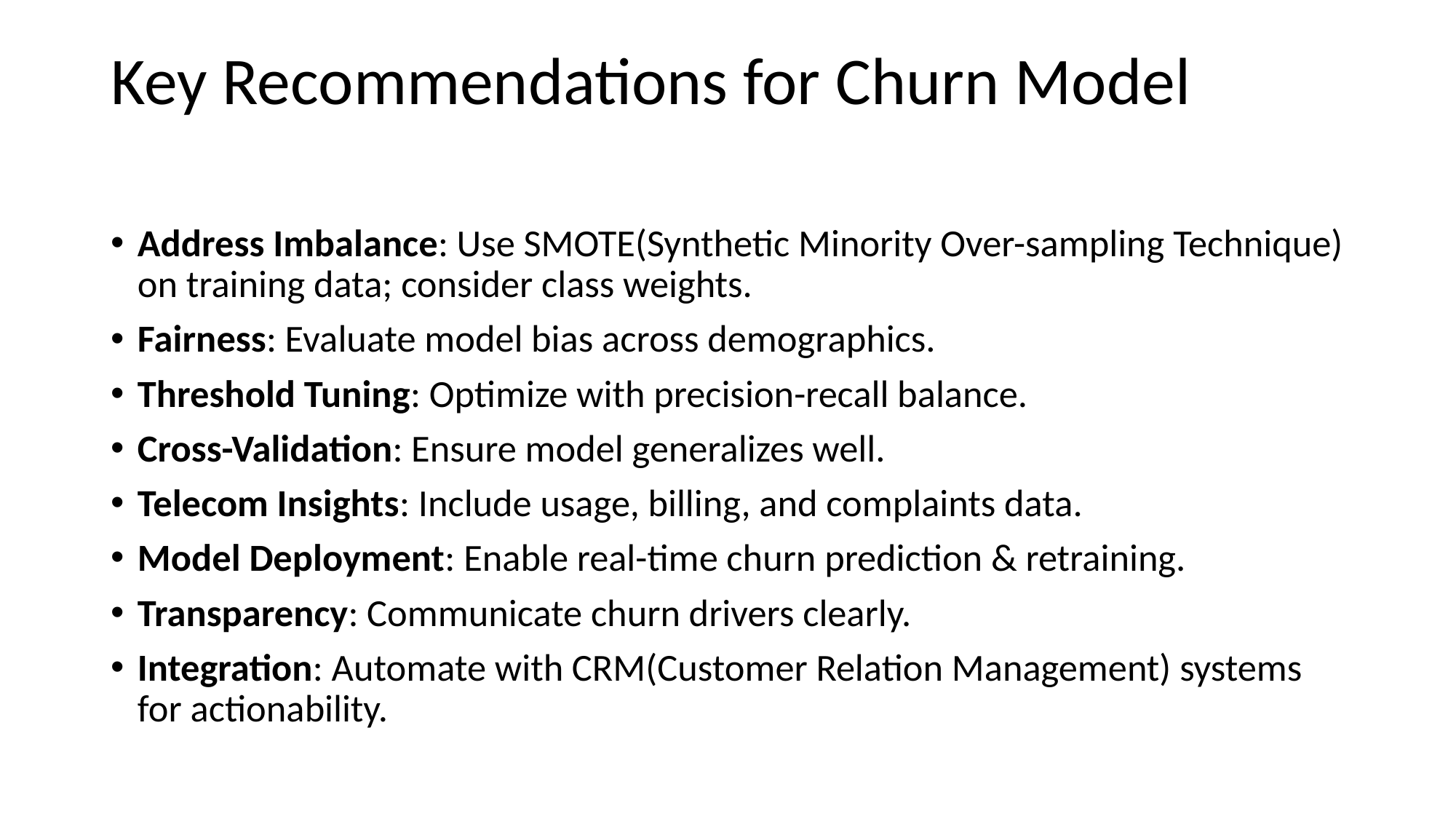

# Key Recommendations for Churn Model
Address Imbalance: Use SMOTE(Synthetic Minority Over-sampling Technique) on training data; consider class weights.
Fairness: Evaluate model bias across demographics.
Threshold Tuning: Optimize with precision-recall balance.
Cross-Validation: Ensure model generalizes well.
Telecom Insights: Include usage, billing, and complaints data.
Model Deployment: Enable real-time churn prediction & retraining.
Transparency: Communicate churn drivers clearly.
Integration: Automate with CRM(Customer Relation Management) systems for actionability.